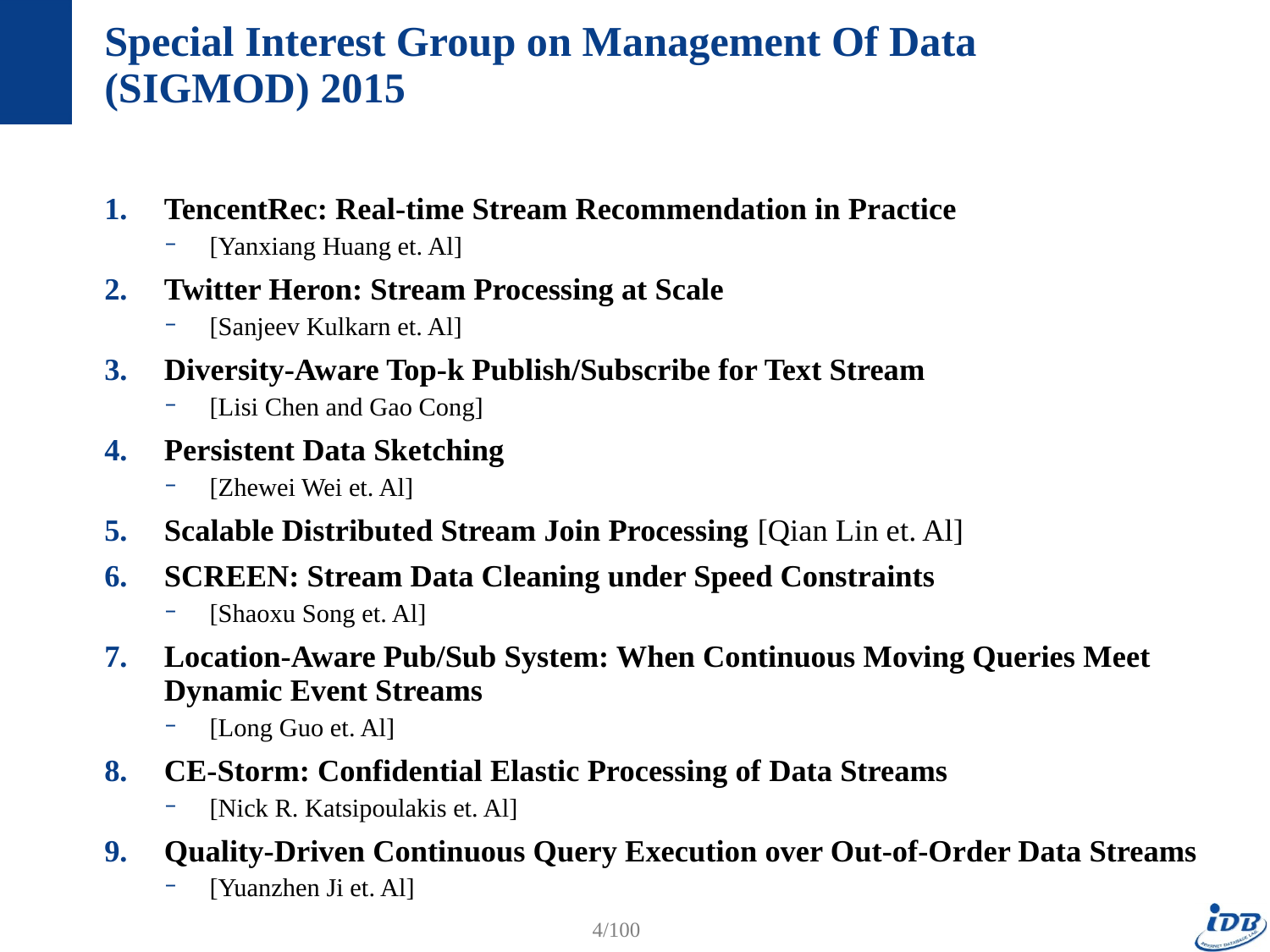

# Special Interest Group on Management Of Data (SIGMOD) 2015
TencentRec: Real-time Stream Recommendation in Practice
[Yanxiang Huang et. Al]
Twitter Heron: Stream Processing at Scale
[Sanjeev Kulkarn et. Al]
Diversity-Aware Top-k Publish/Subscribe for Text Stream
[Lisi Chen and Gao Cong]
Persistent Data Sketching
[Zhewei Wei et. Al]
Scalable Distributed Stream Join Processing [Qian Lin et. Al]
SCREEN: Stream Data Cleaning under Speed Constraints
[Shaoxu Song et. Al]
Location-Aware Pub/Sub System: When Continuous Moving Queries Meet Dynamic Event Streams
[Long Guo et. Al]
CE-Storm: Confidential Elastic Processing of Data Streams
[Nick R. Katsipoulakis et. Al]
Quality-Driven Continuous Query Execution over Out-of-Order Data Streams
[Yuanzhen Ji et. Al]